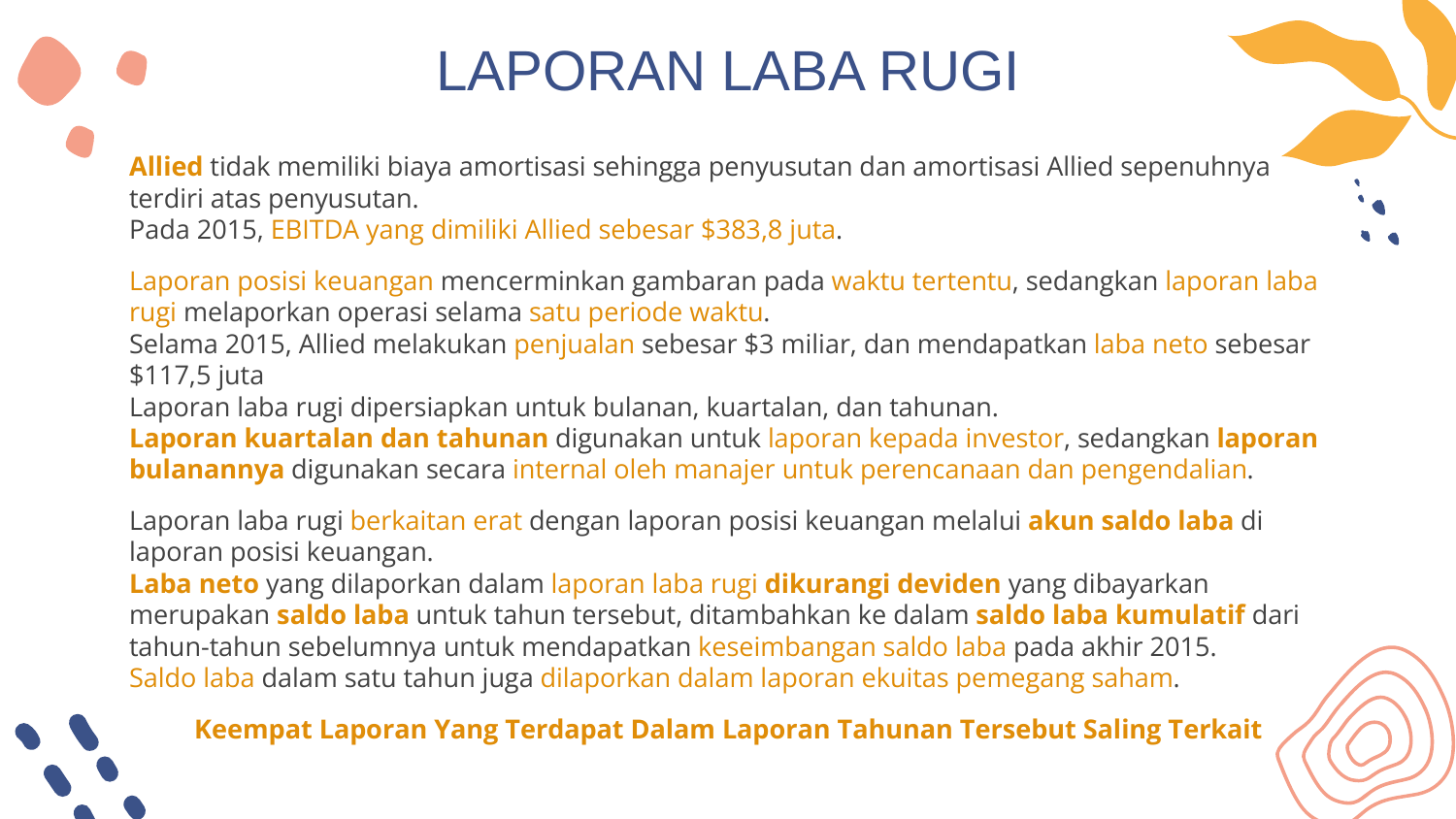

# LAPORAN LABA RUGI
Allied tidak memiliki biaya amortisasi sehingga penyusutan dan amortisasi Allied sepenuhnya terdiri atas penyusutan.
Pada 2015, EBITDA yang dimiliki Allied sebesar $383,8 juta.

Laporan posisi keuangan mencerminkan gambaran pada waktu tertentu, sedangkan laporan laba rugi melaporkan operasi selama satu periode waktu.
Selama 2015, Allied melakukan penjualan sebesar $3 miliar, dan mendapatkan laba neto sebesar $117,5 juta
Laporan laba rugi dipersiapkan untuk bulanan, kuartalan, dan tahunan.
Laporan kuartalan dan tahunan digunakan untuk laporan kepada investor, sedangkan laporan bulanannya digunakan secara internal oleh manajer untuk perencanaan dan pengendalian.

Laporan laba rugi berkaitan erat dengan laporan posisi keuangan melalui akun saldo laba di laporan posisi keuangan.
Laba neto yang dilaporkan dalam laporan laba rugi dikurangi deviden yang dibayarkan merupakan saldo laba untuk tahun tersebut, ditambahkan ke dalam saldo laba kumulatif dari tahun-tahun sebelumnya untuk mendapatkan keseimbangan saldo laba pada akhir 2015.
Saldo laba dalam satu tahun juga dilaporkan dalam laporan ekuitas pemegang saham.

Keempat Laporan Yang Terdapat Dalam Laporan Tahunan Tersebut Saling Terkait